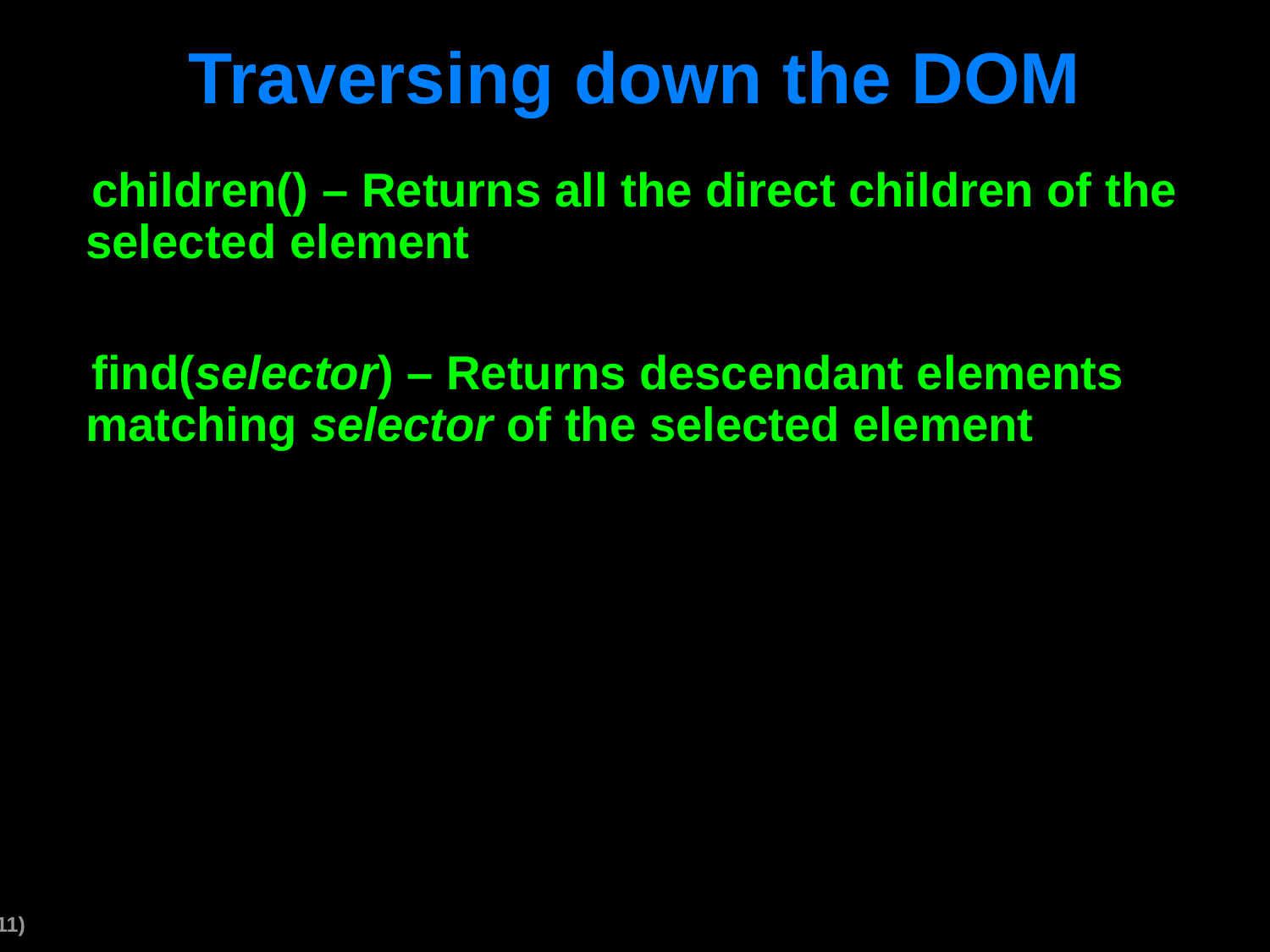

# Traversing down the DOM
children() – Returns all the direct children of the selected element

find(selector) – Returns descendant elements matching selector of the selected element